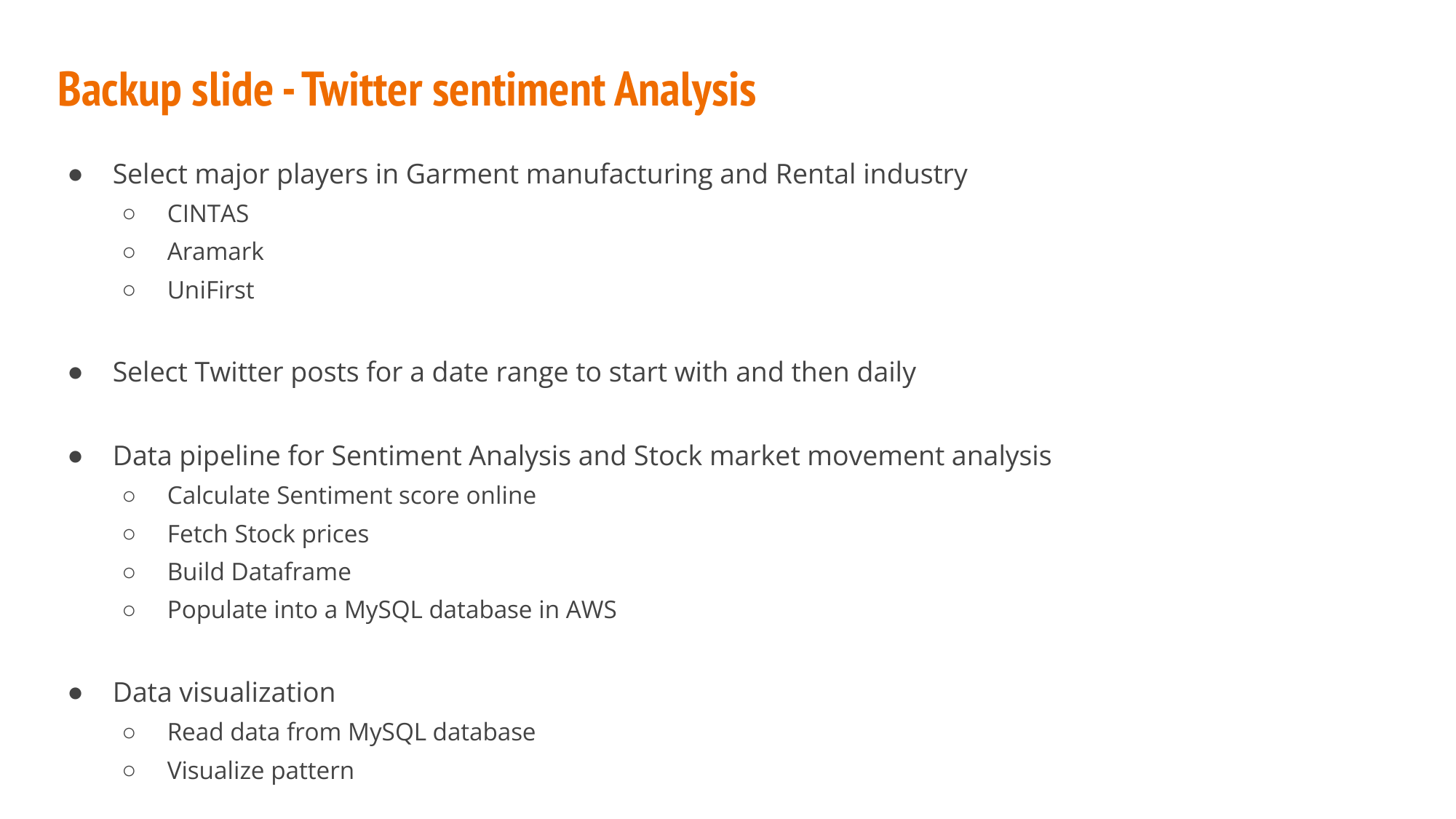

# Backup slide - Twitter sentiment Analysis

Select major players in Garment manufacturing and Rental industry
CINTAS
Aramark
UniFirst

Select Twitter posts for a date range to start with and then daily

Data pipeline for Sentiment Analysis and Stock market movement analysis
Calculate Sentiment score online
Fetch Stock prices
Build Dataframe
Populate into a MySQL database in AWS

Data visualization
Read data from MySQL database
Visualize pattern